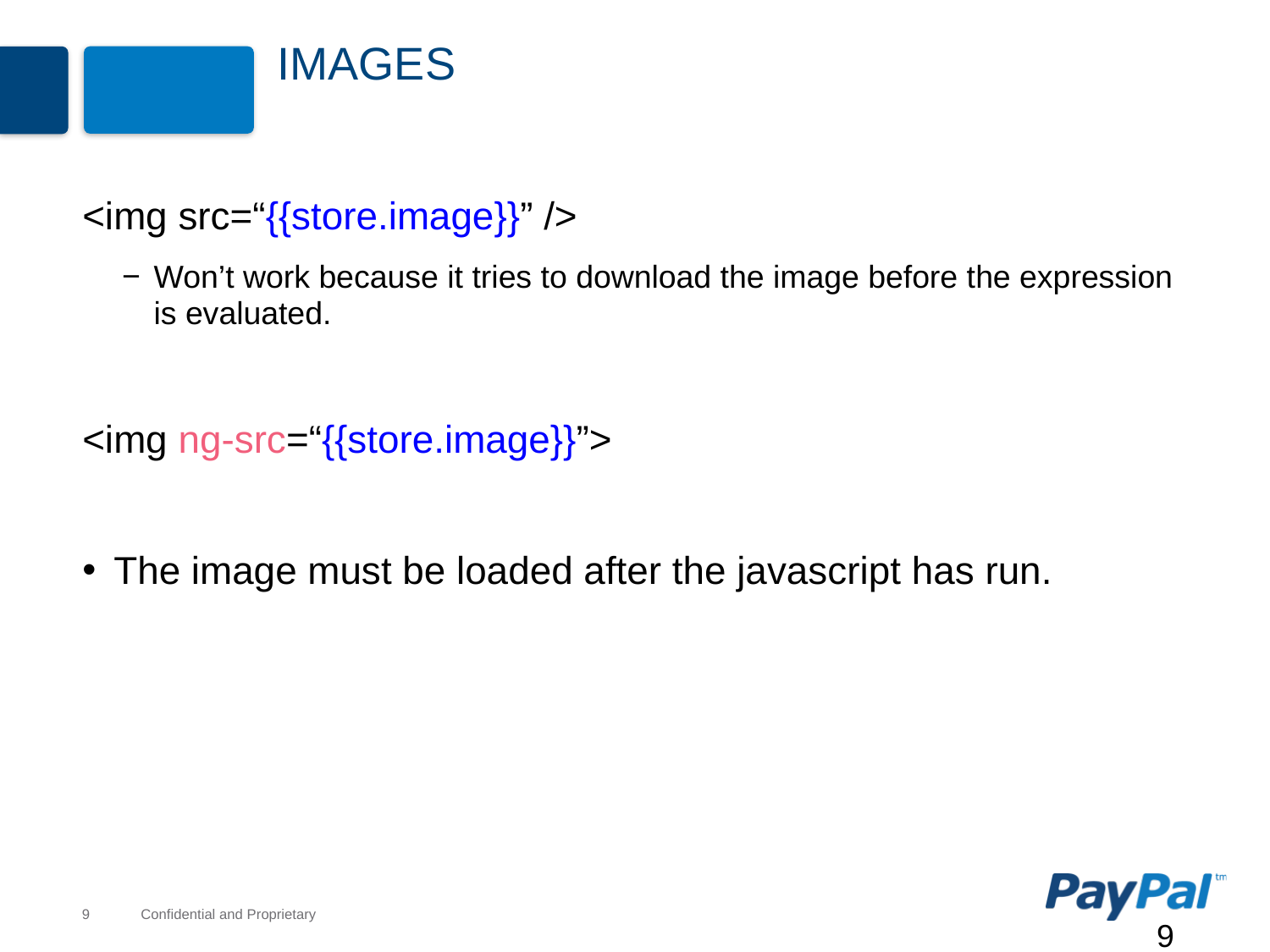

# Images
<img src=“{{store.image}}” />
Won’t work because it tries to download the image before the expression is evaluated.

<img ng-src=“{{store.image}}”>

The image must be loaded after the javascript has run.
9